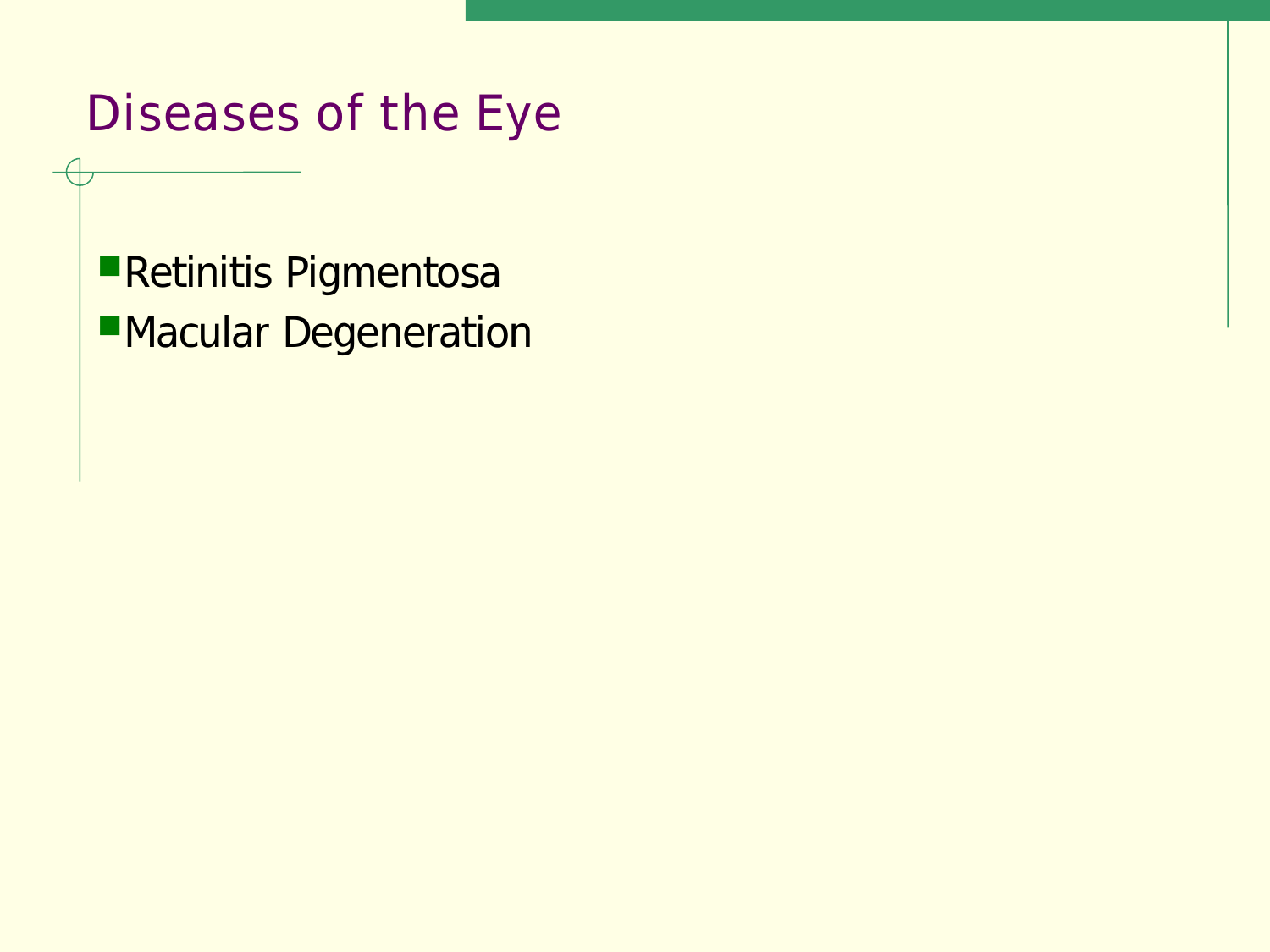

# Diseases of the Eye

Retinitis Pigmentosa
Macular Degeneration